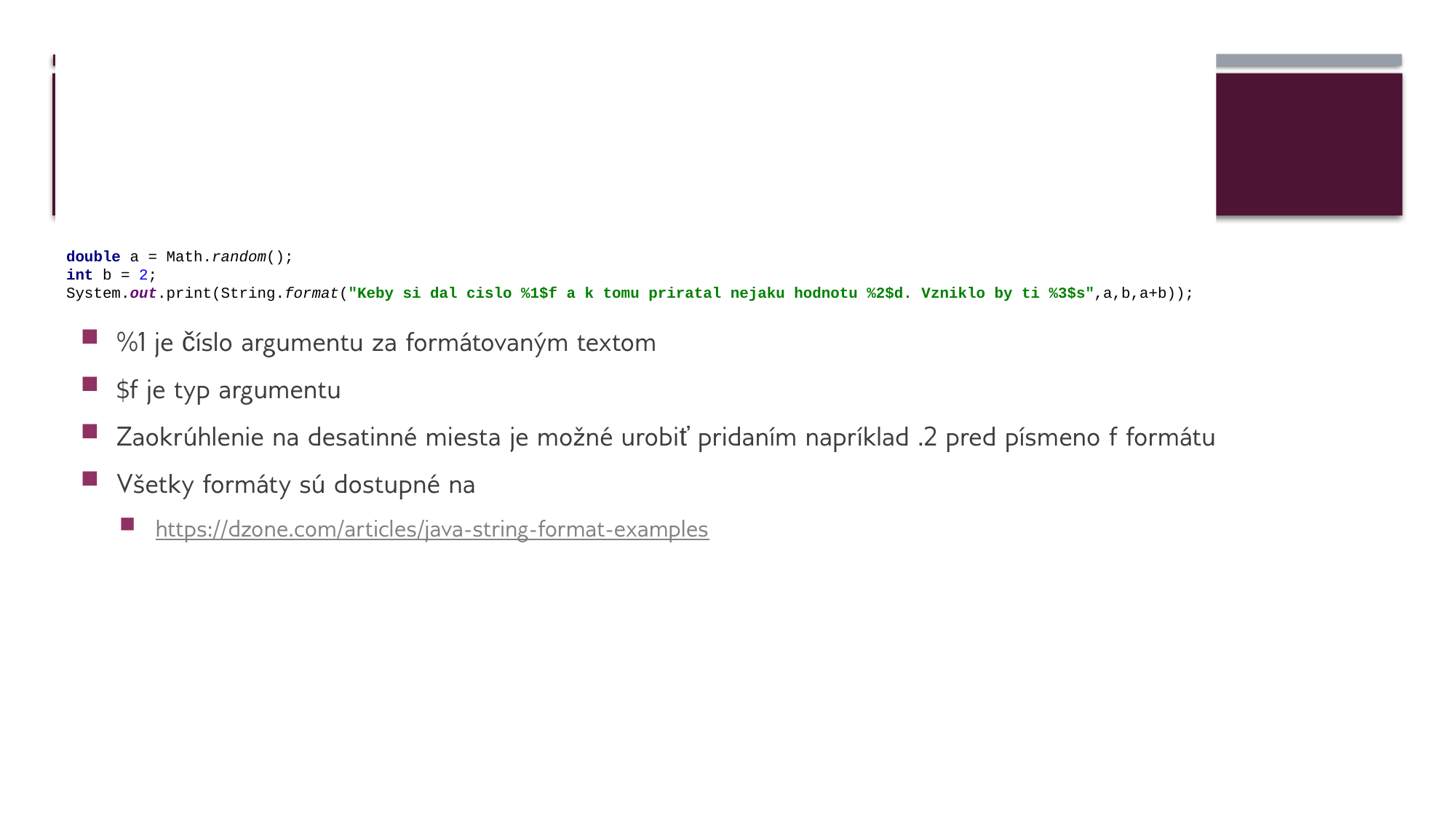

# String.Format
double a = Math.random();
int b = 2;
System.out.print(String.format("Keby si dal cislo %1$f a k tomu priratal nejaku hodnotu %2$d. Vzniklo by ti %3$s",a,b,a+b));
%1 je číslo argumentu za formátovaným textom
$f je typ argumentu
Zaokrúhlenie na desatinné miesta je možné urobiť pridaním napríklad .2 pred písmeno f formátu
Všetky formáty sú dostupné na
https://dzone.com/articles/java-string-format-examples